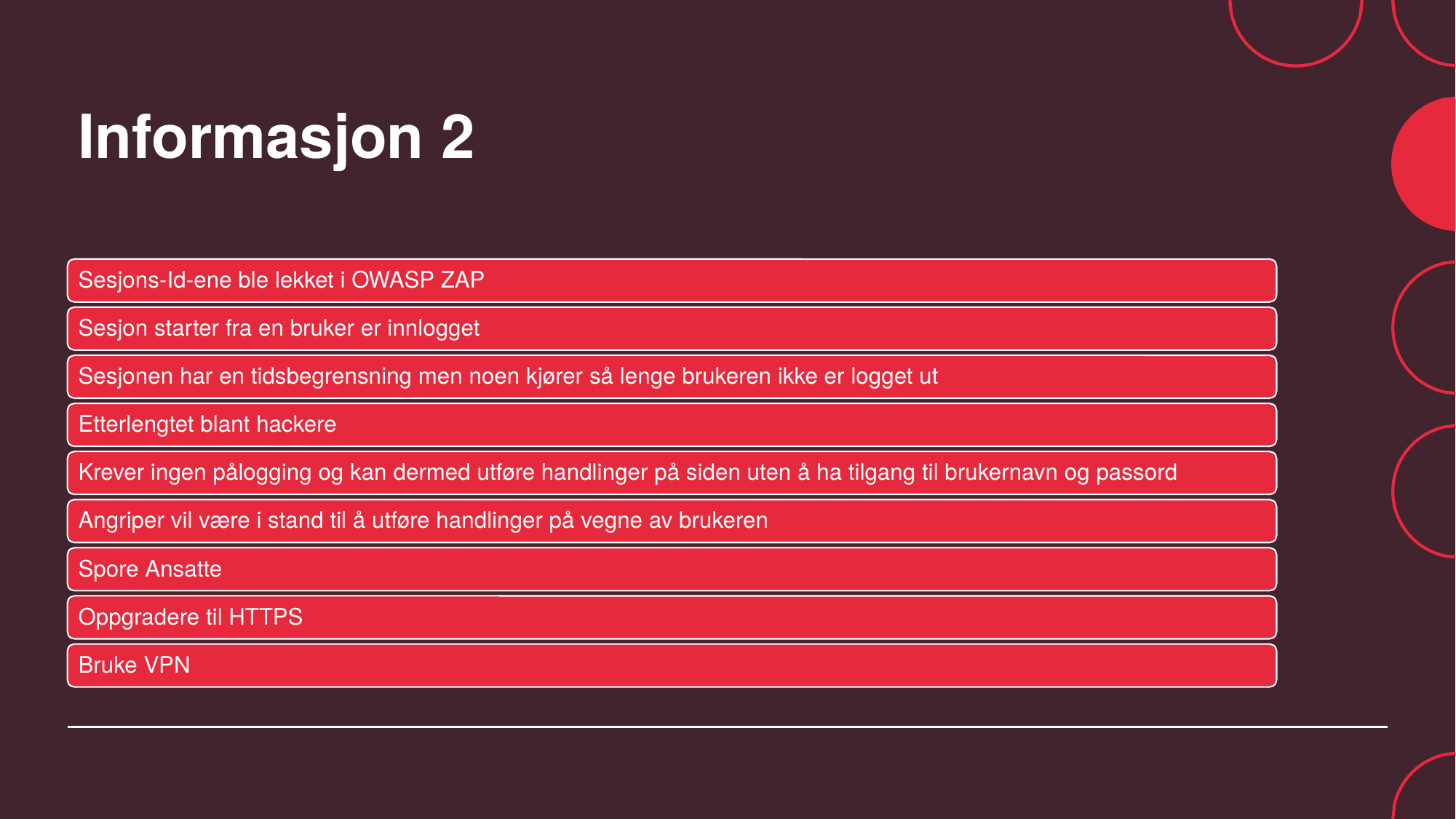

# Informasjon 2
Sesjons-Id-ene ble lekket i OWASP ZAP
Sesjon starter fra en bruker er innlogget
Sesjonen har en tidsbegrensning men noen kjører så lenge brukeren ikke er logget ut
Etterlengtet blant hackere
Krever ingen pålogging og kan dermed utføre handlinger på siden uten å ha tilgang til brukernavn og passord
Angriper vil være i stand til å utføre handlinger på vegne av brukeren
Spore Ansatte
Oppgradere til HTTPS
Bruke VPN